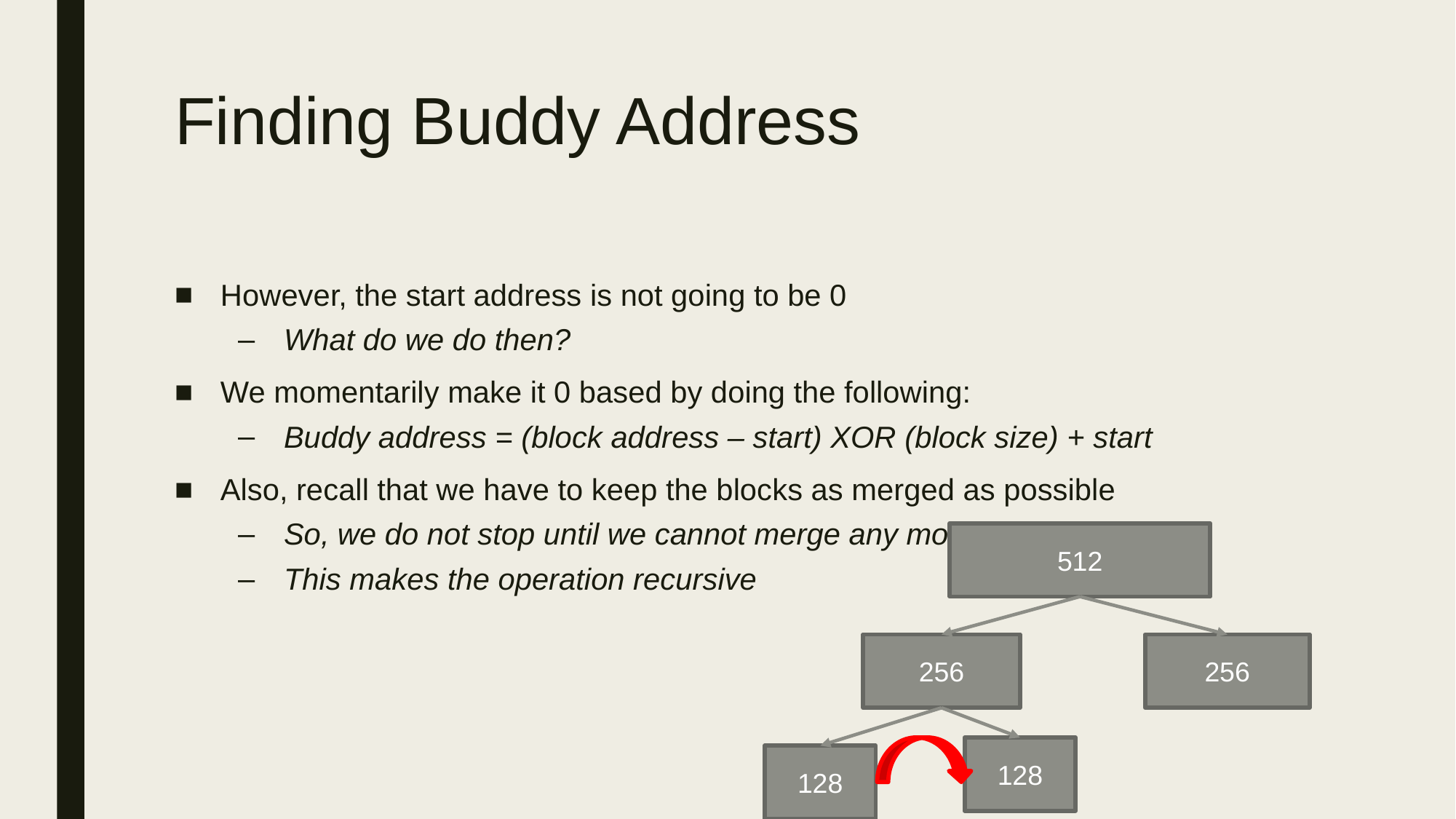

# Finding Buddy Address
However, the start address is not going to be 0
What do we do then?
We momentarily make it 0 based by doing the following:
Buddy address = (block address – start) XOR (block size) + start
Also, recall that we have to keep the blocks as merged as possible
So, we do not stop until we cannot merge any more
This makes the operation recursive

512
256
256
128
128